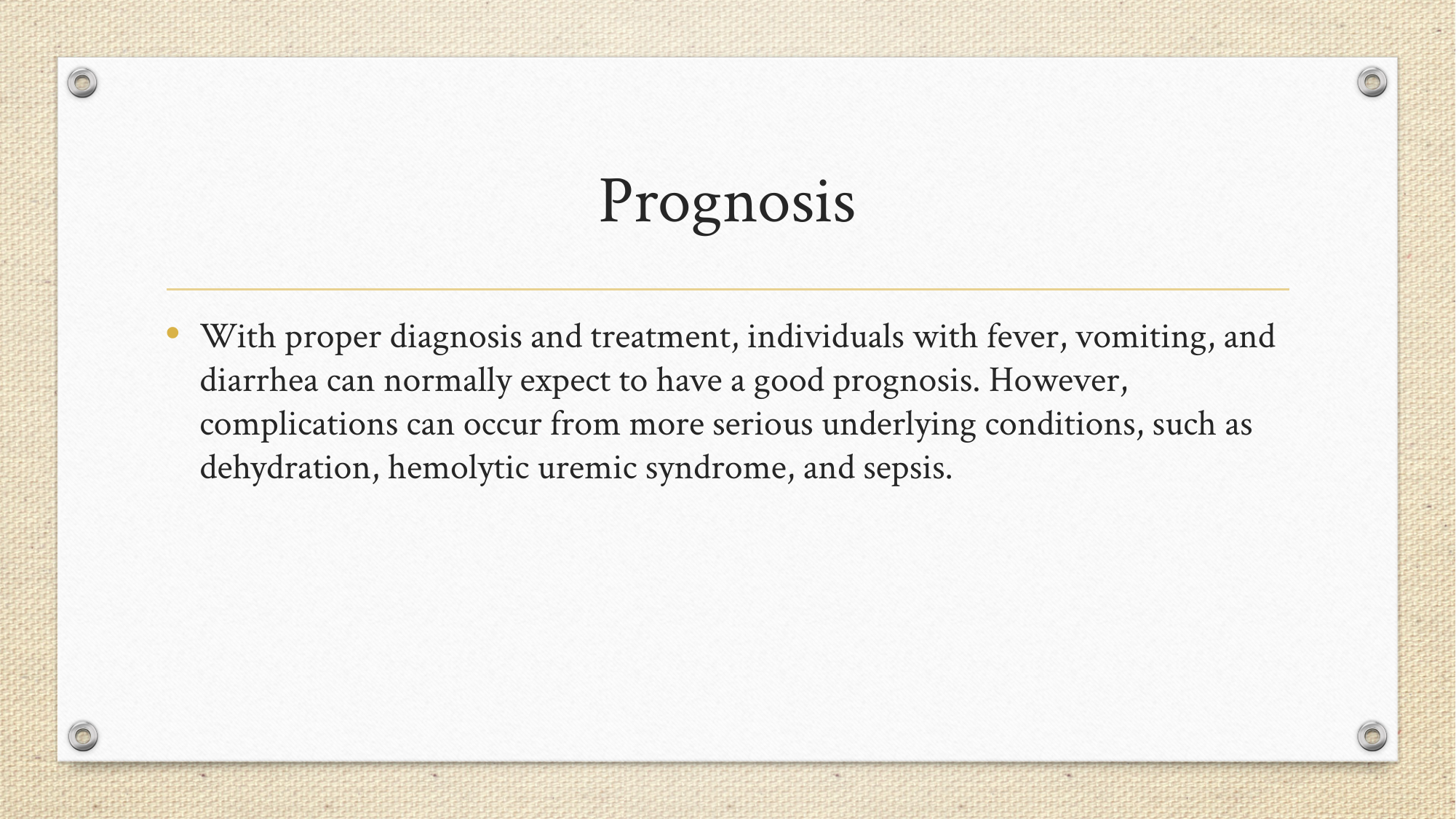

# Prognosis
With proper diagnosis and treatment, individuals with fever, vomiting, and diarrhea can normally expect to have a good prognosis. However, complications can occur from more serious underlying conditions, such as dehydration, hemolytic uremic syndrome, and sepsis.